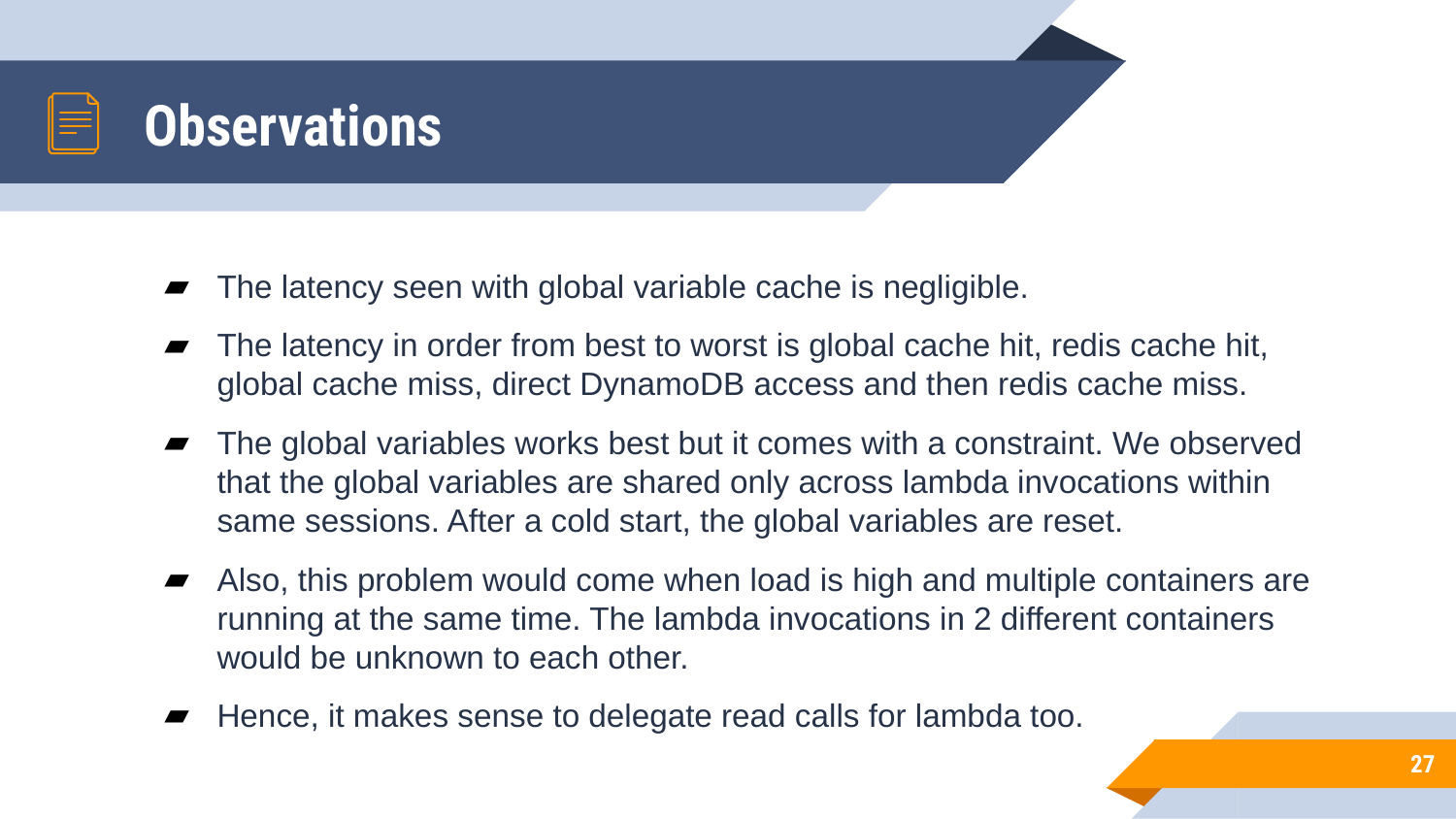

# Observations

The latency seen with global variable cache is negligible.
The latency in order from best to worst is global cache hit, redis cache hit, global cache miss, direct DynamoDB access and then redis cache miss.
The global variables works best but it comes with a constraint. We observed that the global variables are shared only across lambda invocations within same sessions. After a cold start, the global variables are reset.
Also, this problem would come when load is high and multiple containers are running at the same time. The lambda invocations in 2 different containers would be unknown to each other.
Hence, it makes sense to delegate read calls for lambda too.
27